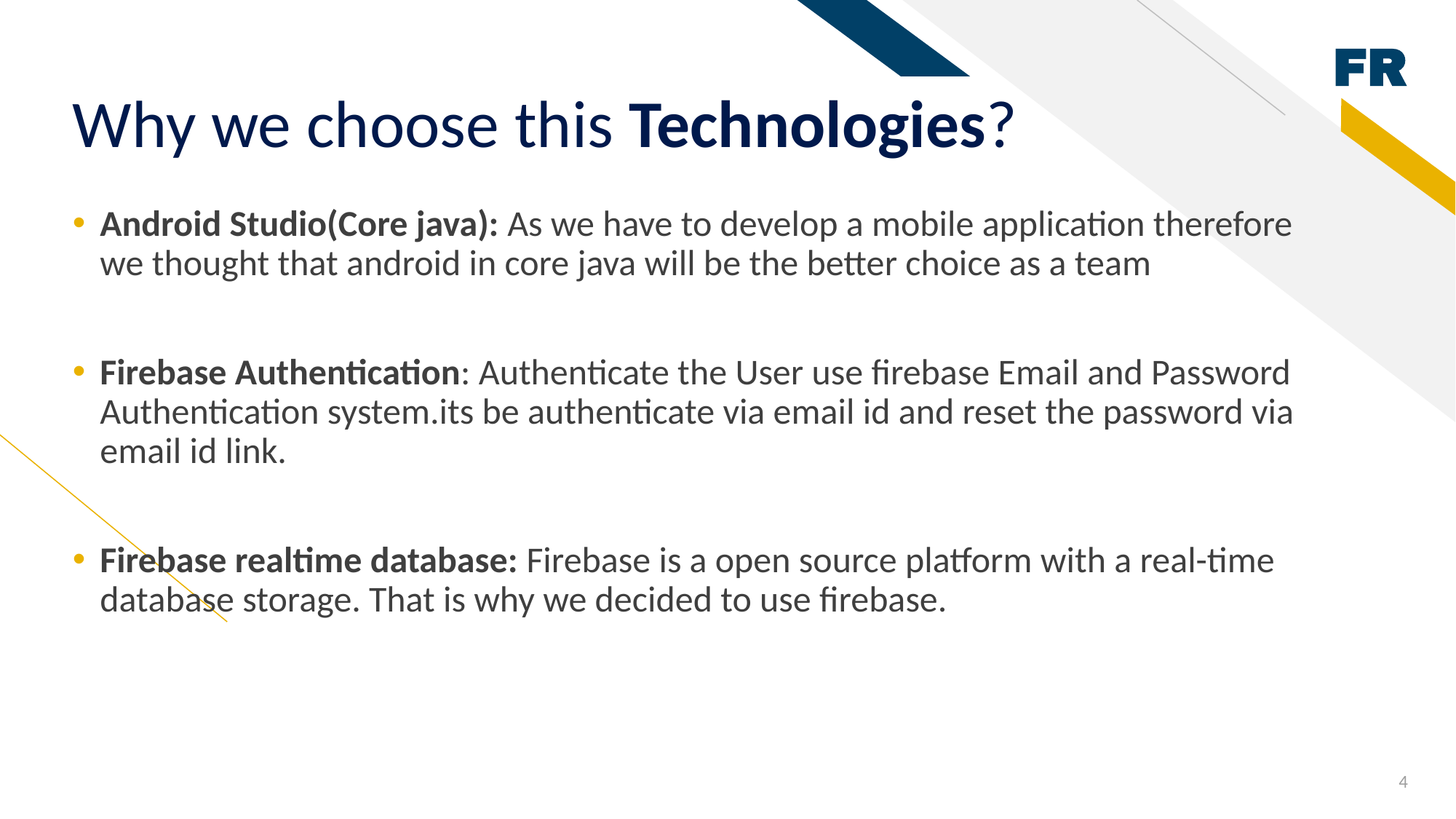

# Why we choose this Technologies?
Android Studio(Core java): As we have to develop a mobile application therefore we thought that android in core java will be the better choice as a team

Firebase Authentication: Authenticate the User use firebase Email and Password Authentication system.its be authenticate via email id and reset the password via email id link.

Firebase realtime database: Firebase is a open source platform with a real-time database storage. That is why we decided to use firebase.

4